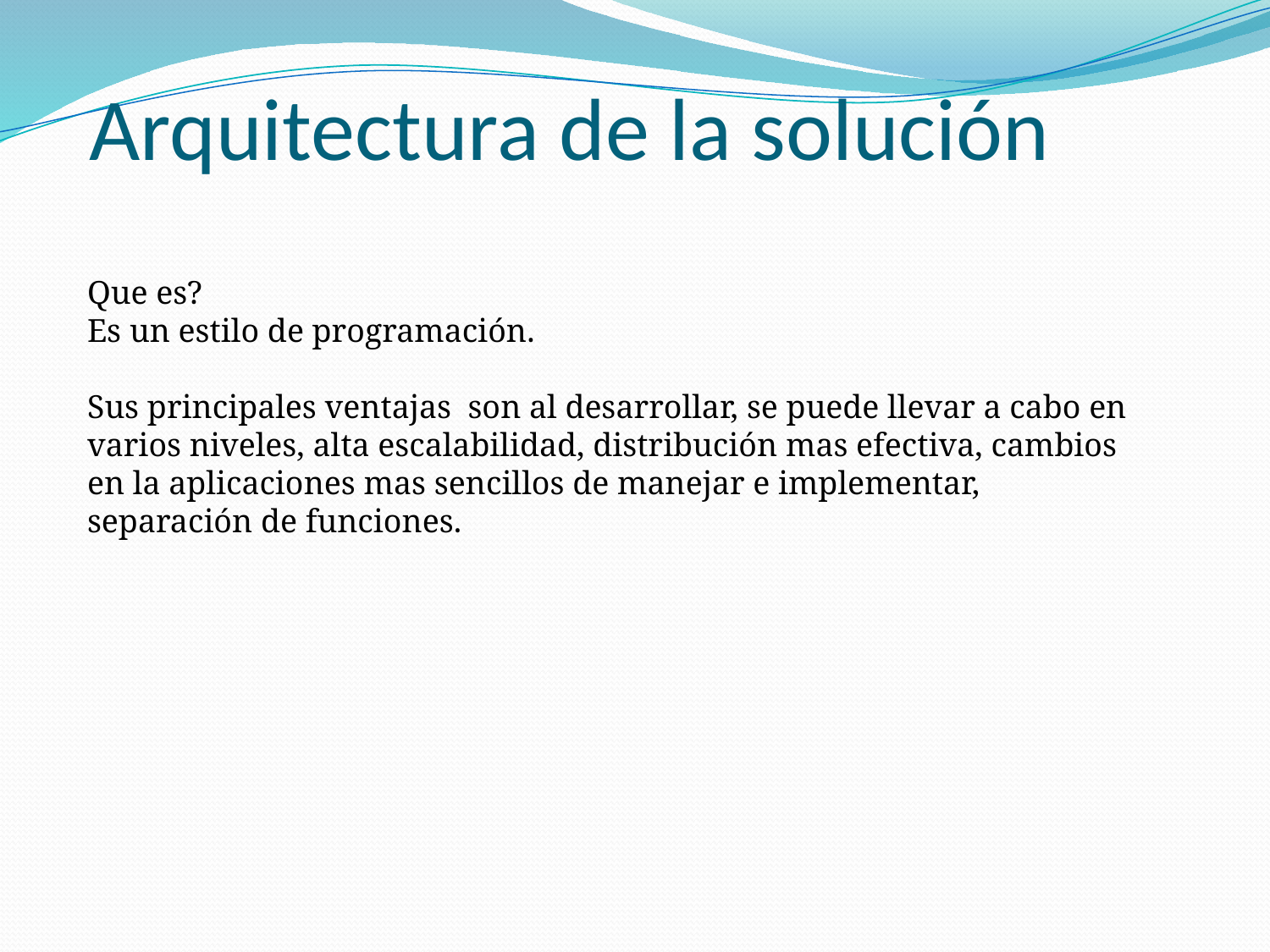

# Arquitectura de la solución

Que es?
Es un estilo de programación.

Sus principales ventajas  son al desarrollar, se puede llevar a cabo en varios niveles, alta escalabilidad, distribución mas efectiva, cambios en la aplicaciones mas sencillos de manejar e implementar, separación de funciones.